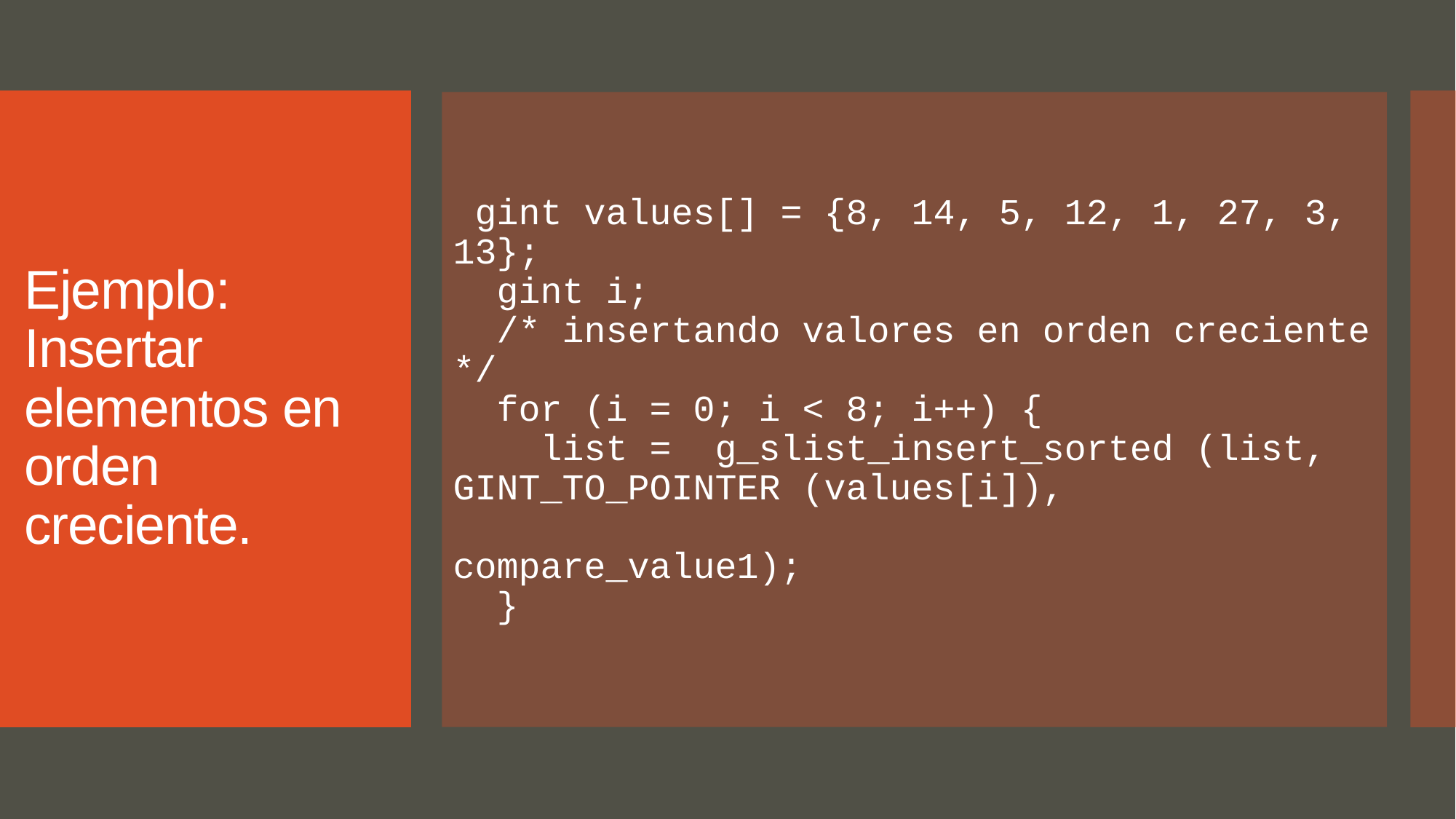

gint values[] = {8, 14, 5, 12, 1, 27, 3, 13};
  gint i;
  /* insertando valores en orden creciente */
  for (i = 0; i < 8; i++) {
    list =  g_slist_insert_sorted (list, GINT_TO_POINTER (values[i]),
                                   compare_value1);
  }
# Ejemplo: Insertar elementos en orden creciente.